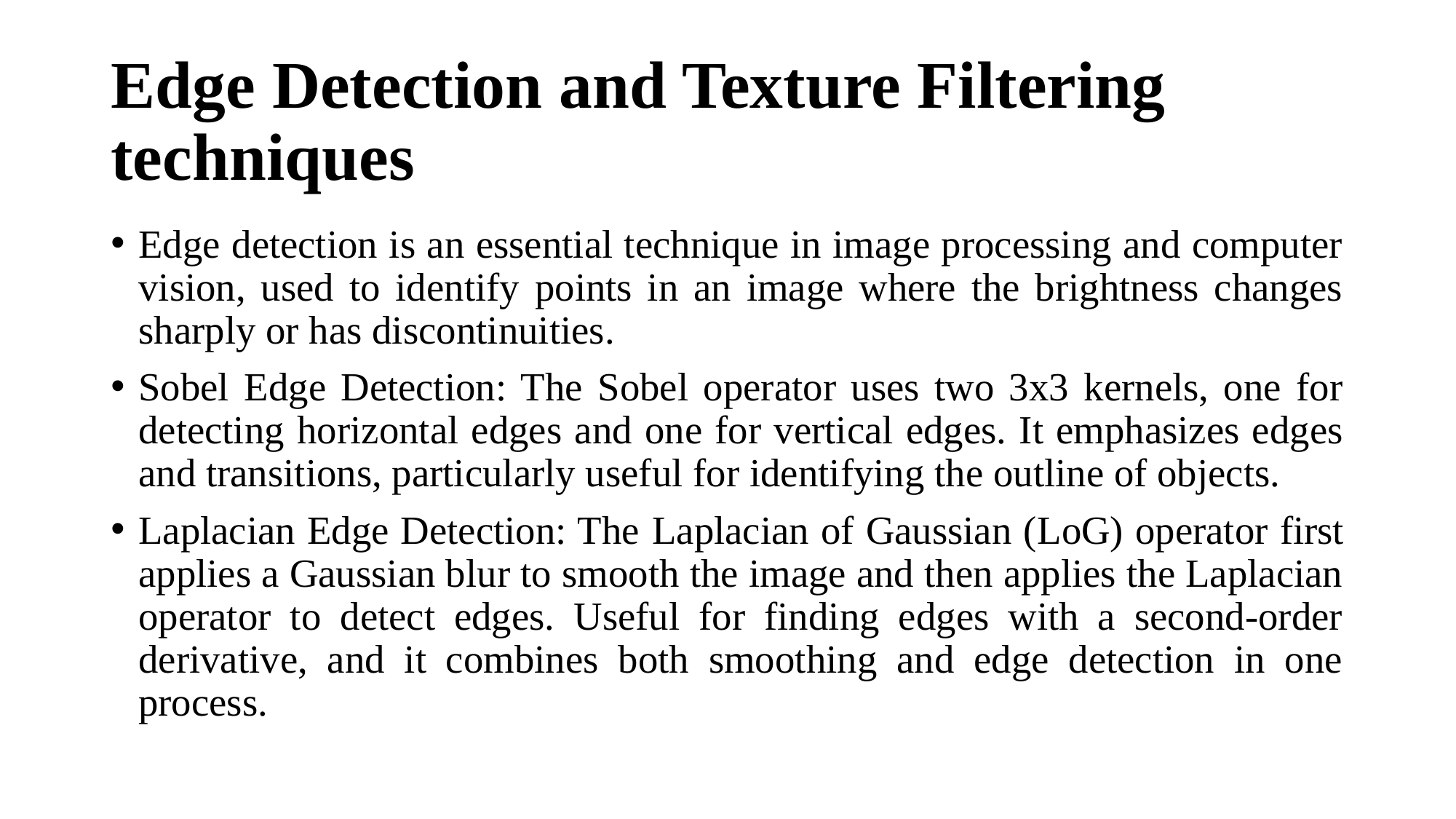

# Edge Detection and Texture Filtering techniques
Edge detection is an essential technique in image processing and computer vision, used to identify points in an image where the brightness changes sharply or has discontinuities.
Sobel Edge Detection: The Sobel operator uses two 3x3 kernels, one for detecting horizontal edges and one for vertical edges. It emphasizes edges and transitions, particularly useful for identifying the outline of objects.
Laplacian Edge Detection: The Laplacian of Gaussian (LoG) operator first applies a Gaussian blur to smooth the image and then applies the Laplacian operator to detect edges. Useful for finding edges with a second-order derivative, and it combines both smoothing and edge detection in one process.